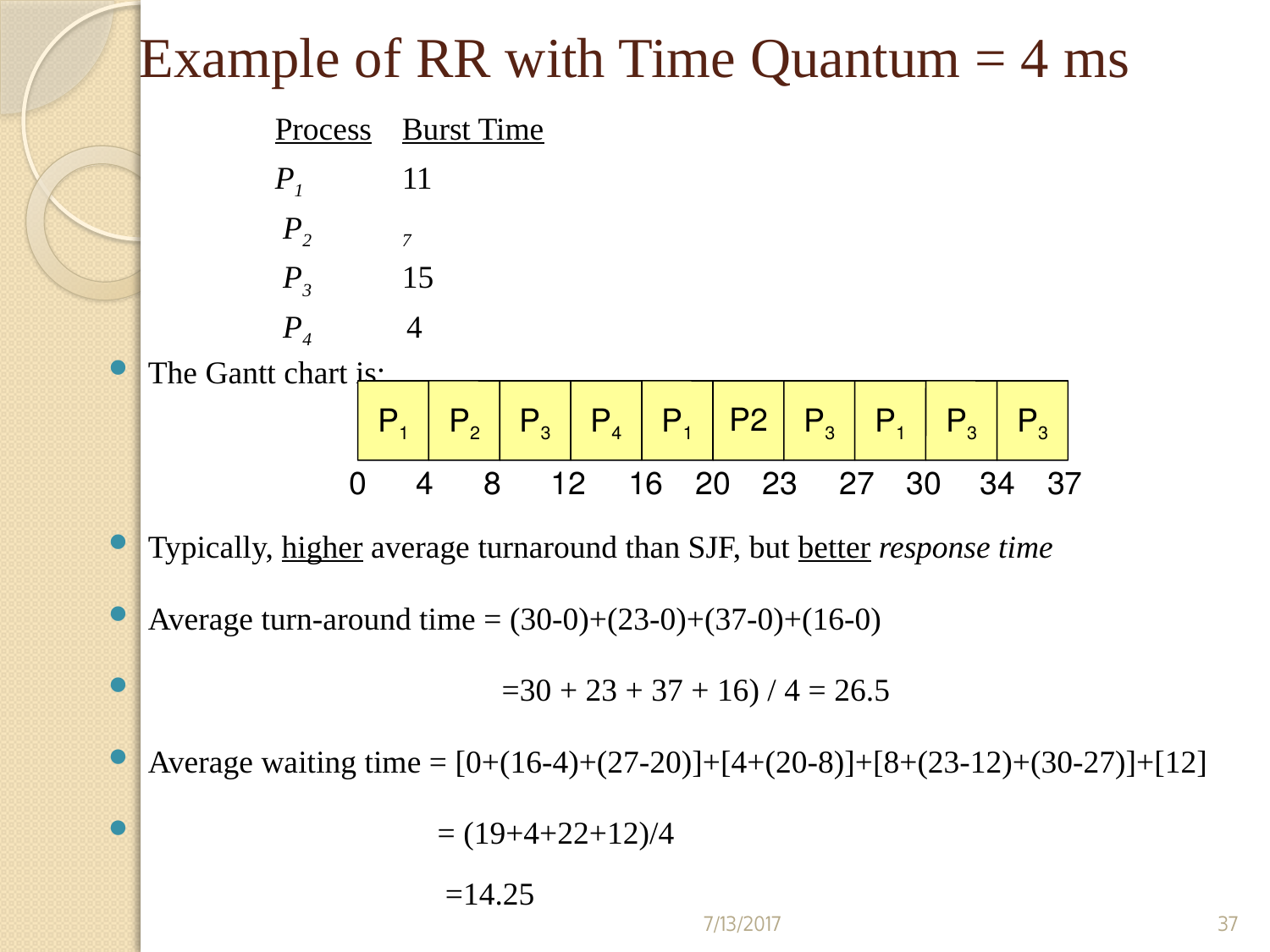

# Example of RR with Time Quantum = 4 ms
		Process	Burst Time
		P1	11
		 P2	7
		 P3	15
		 P4	 4
The Gantt chart is:
Typically, higher average turnaround than SJF, but better response time
Average turn-around time = (30-0)+(23-0)+(37-0)+(16-0)
                                            =30 + 23 + 37 + 16) / 4 = 26.5
Average waiting time = [0+(16-4)+(27-20)]+[4+(20-8)]+[8+(23-12)+(30-27)]+[12]
                                    = (19+4+22+12)/4
                                     =14.25

P1

P2

P3

P4

P1

P2

P3

P1

P3

P3
4
8
12
16
20
23
27
30
34
37
0
7/13/2017
37